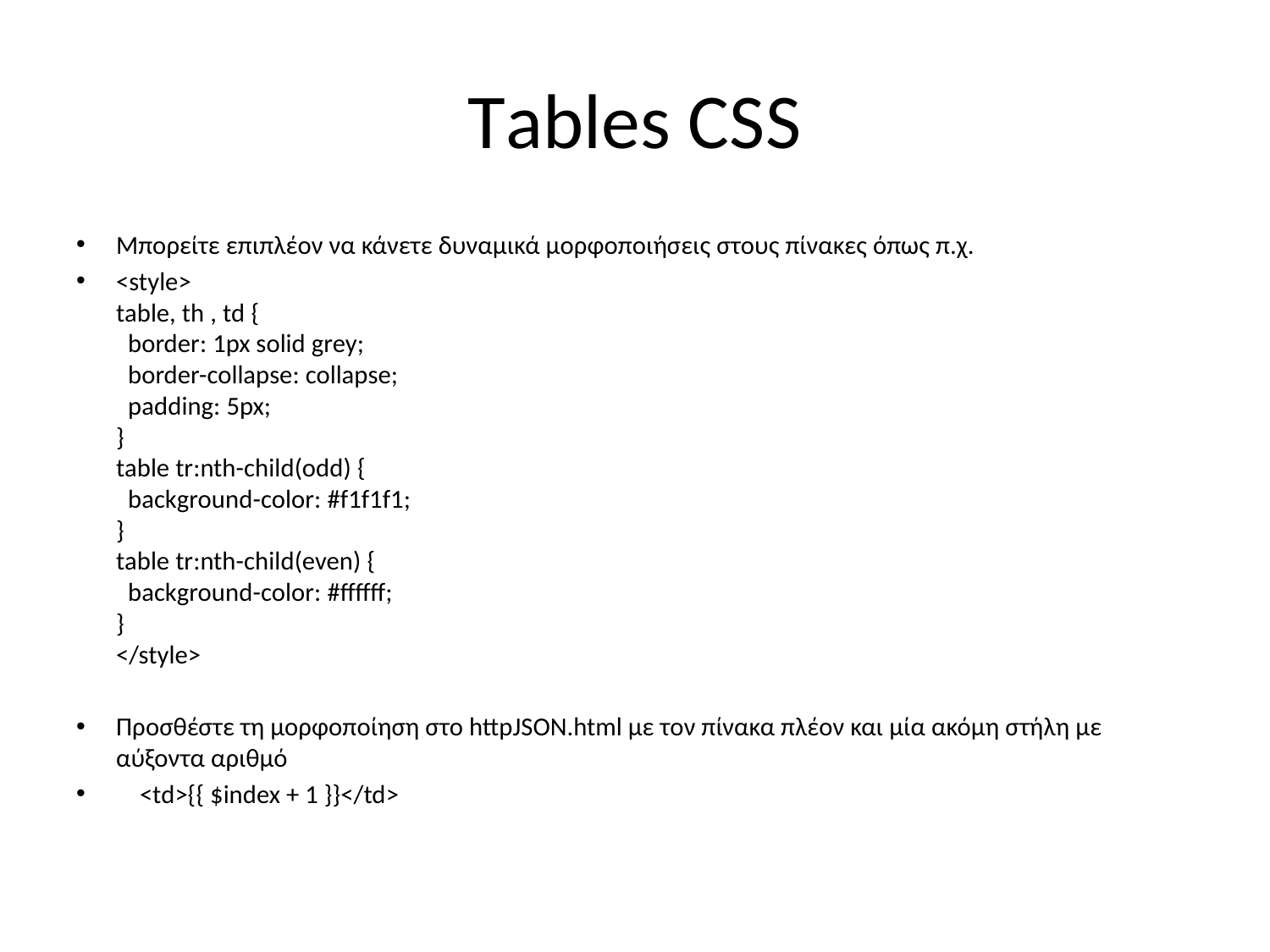

# Τables CSS
Μπορείτε επιπλέον να κάνετε δυναμικά μορφοποιήσεις στους πίνακες όπως π.χ.
<style>
table, th , td {
  border: 1px solid grey;
  border-collapse: collapse;
  padding: 5px;
}
table tr:nth-child(odd) {
  background-color: #f1f1f1;
}
table tr:nth-child(even) {
  background-color: #ffffff;
}
</style>

Προσθέστε τη μορφοποίηση στο httpJSON.html με τον πίνακα πλέον και μία ακόμη στήλη με αύξοντα αριθμό
    <td>{{ $index + 1 }}</td>